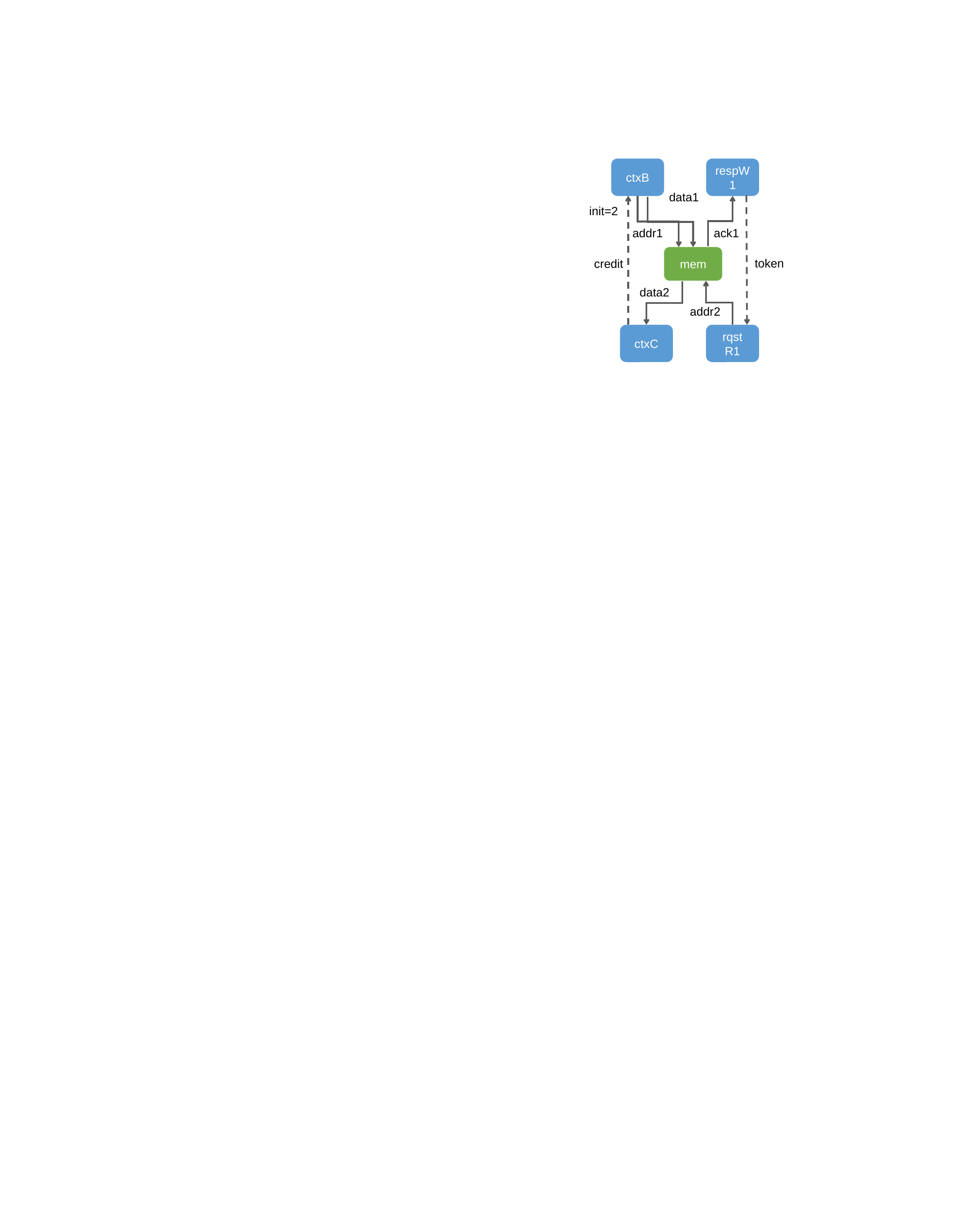

ctxB
respW1
data1
init=2
addr1
ack1
mem
token
credit
data2
addr2
ctxC
rqst
R1